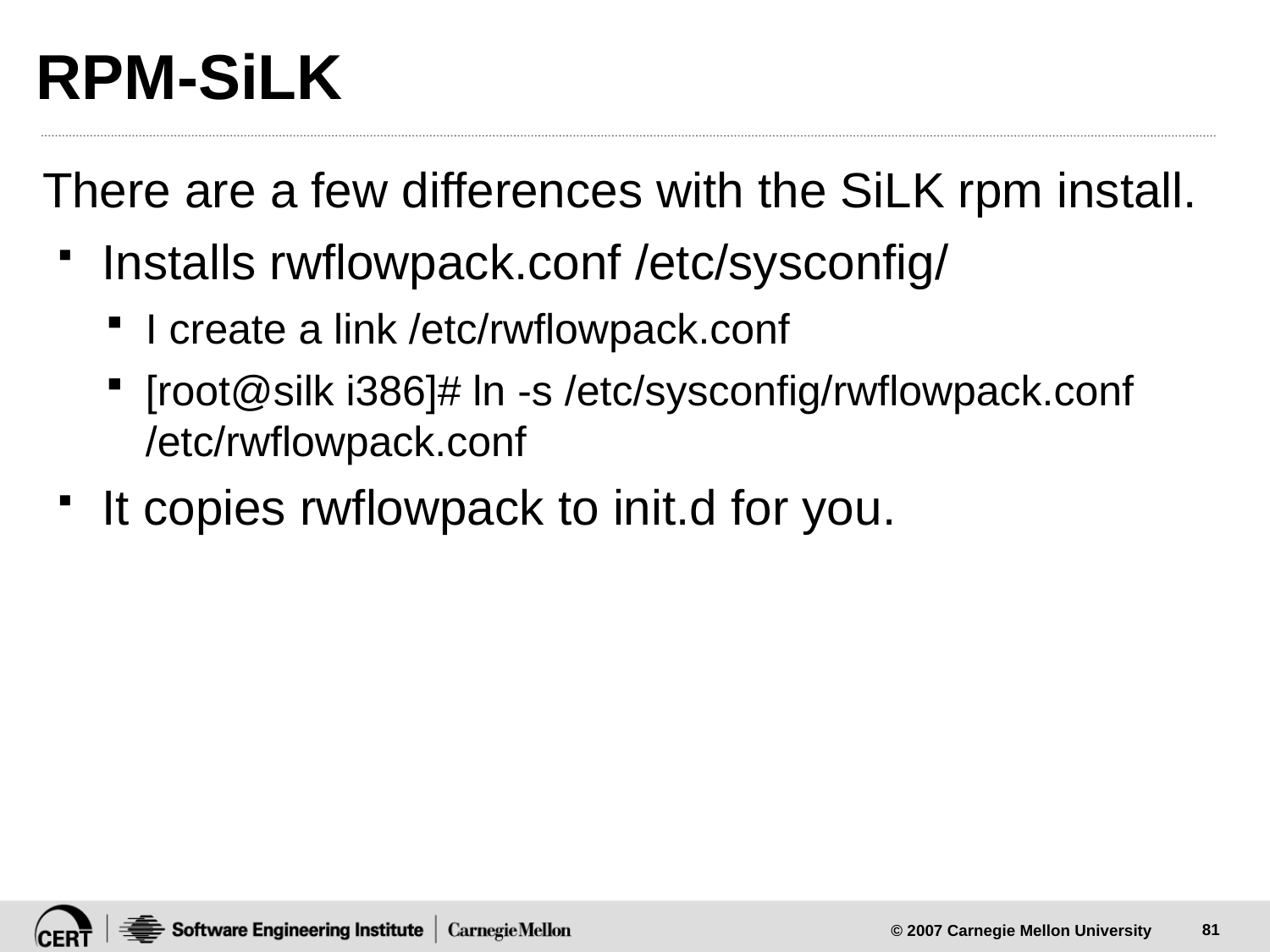

# RPM-SiLK
There are a few differences with the SiLK rpm install.
Installs rwflowpack.conf /etc/sysconfig/
I create a link /etc/rwflowpack.conf
[root@silk i386]# ln -s /etc/sysconfig/rwflowpack.conf /etc/rwflowpack.conf
It copies rwflowpack to init.d for you.